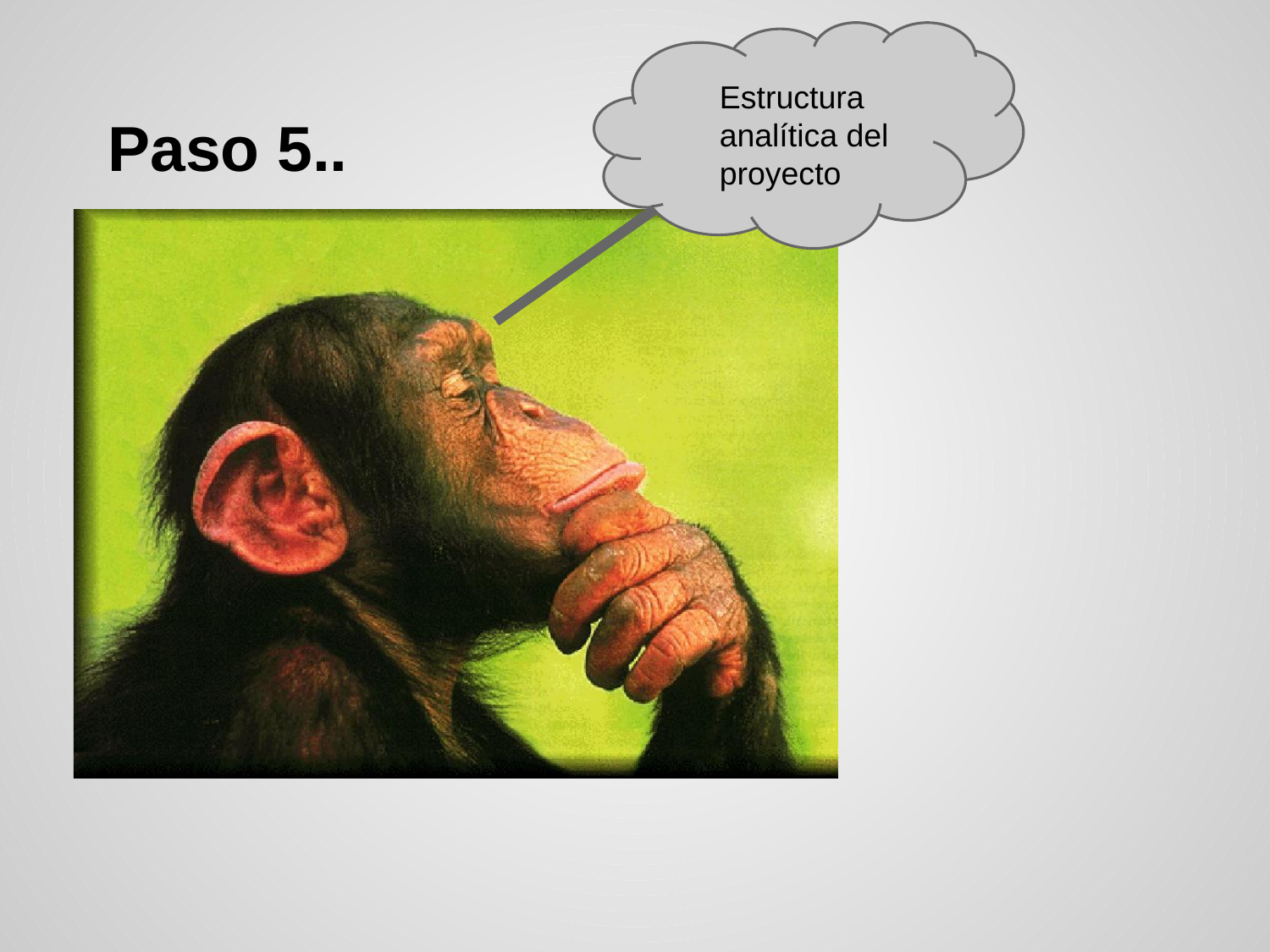

# Paso 5..
Estructura analítica del proyecto